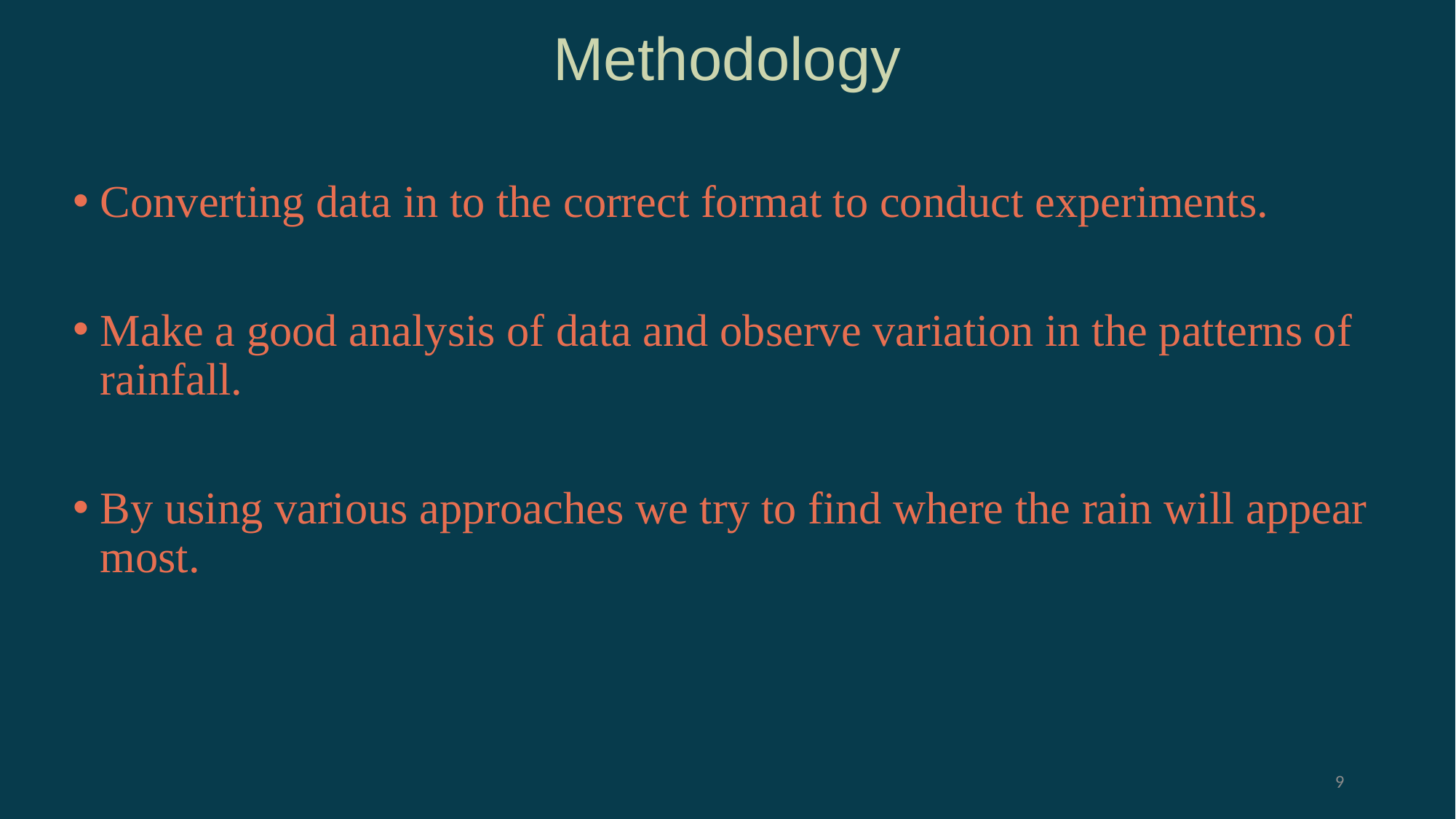

# Methodology
Converting data in to the correct format to conduct experiments.

Make a good analysis of data and observe variation in the patterns of rainfall.

By using various approaches we try to find where the rain will appear most.
9